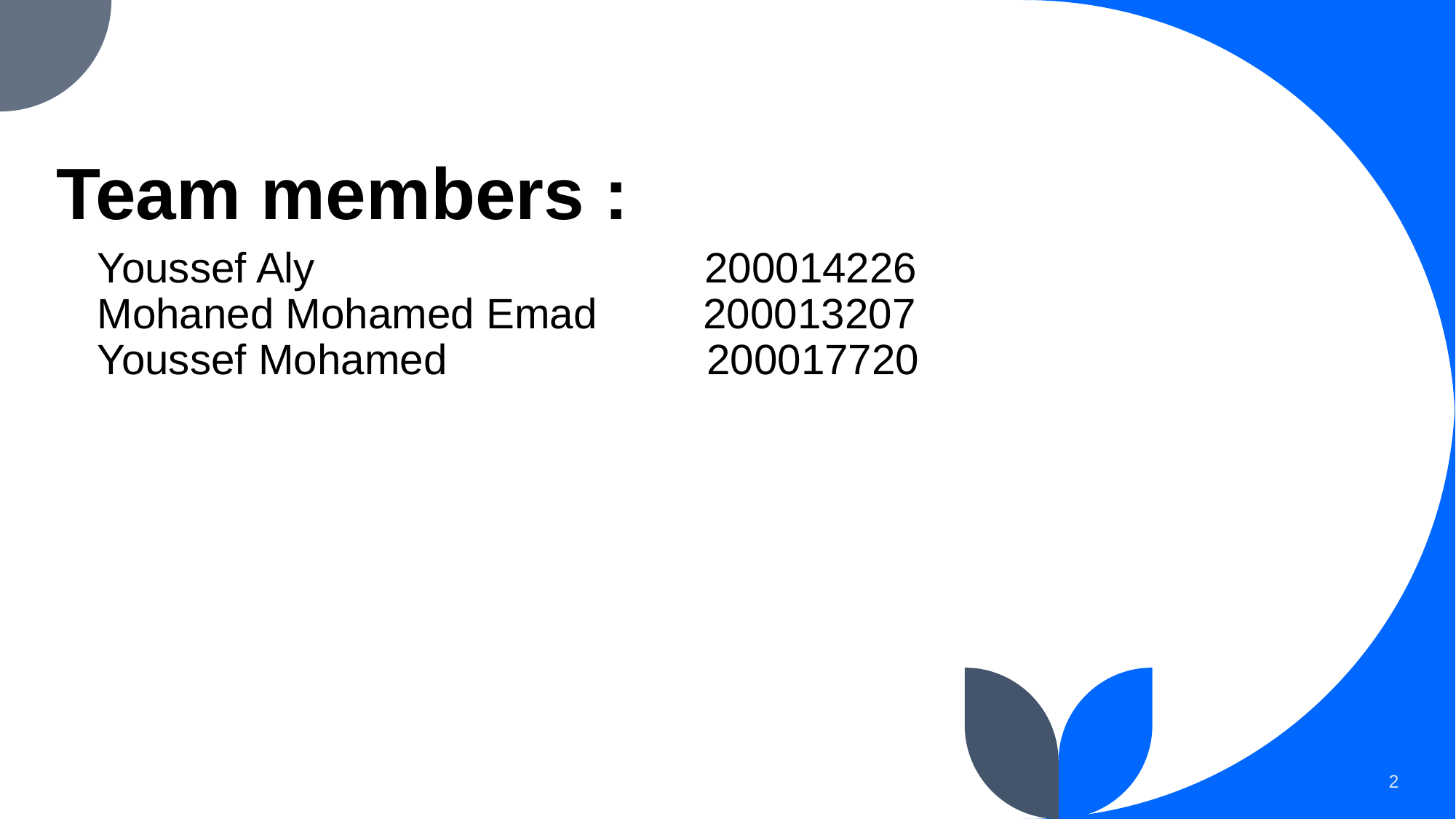

# Team members :
Youssef Aly                                 200014226
Mohaned Mohamed Emad         200013207
Youssef Mohamed                      200017720
2